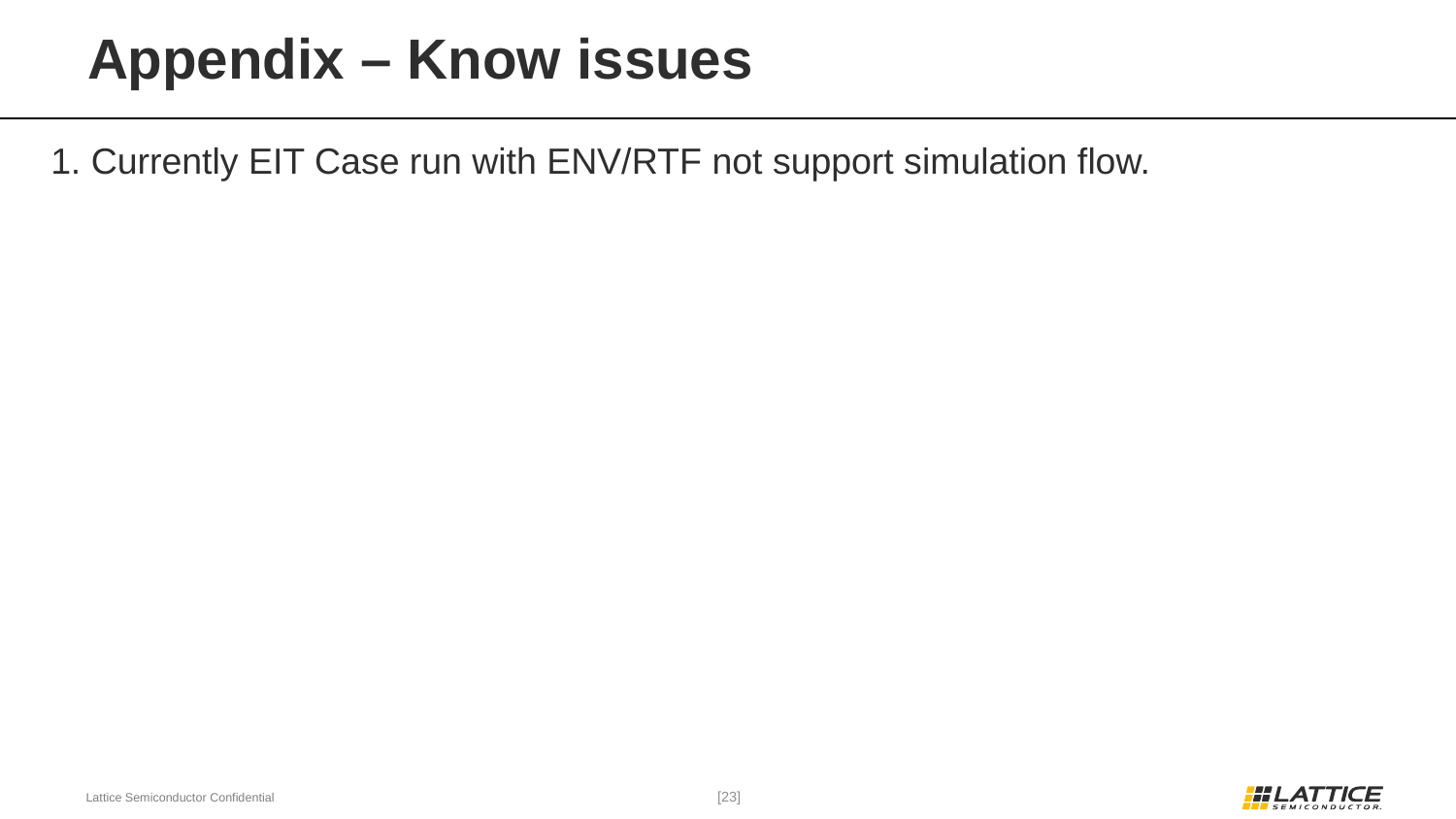

# Appendix – Know issues
1. Currently EIT Case run with ENV/RTF not support simulation flow.